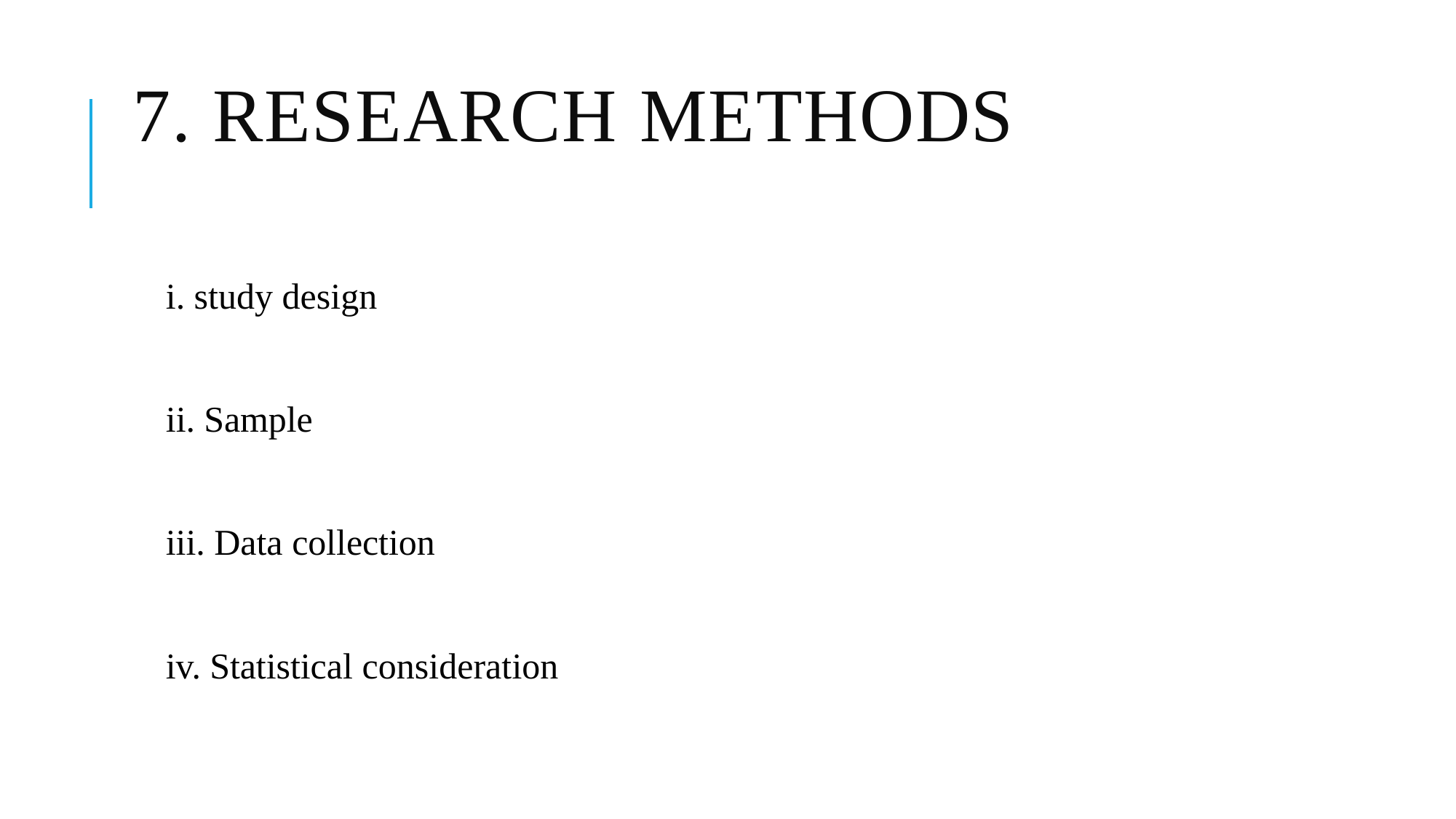

# 7. RESEARCH METHODS
study design

Sample

Data collection

Statistical consideration